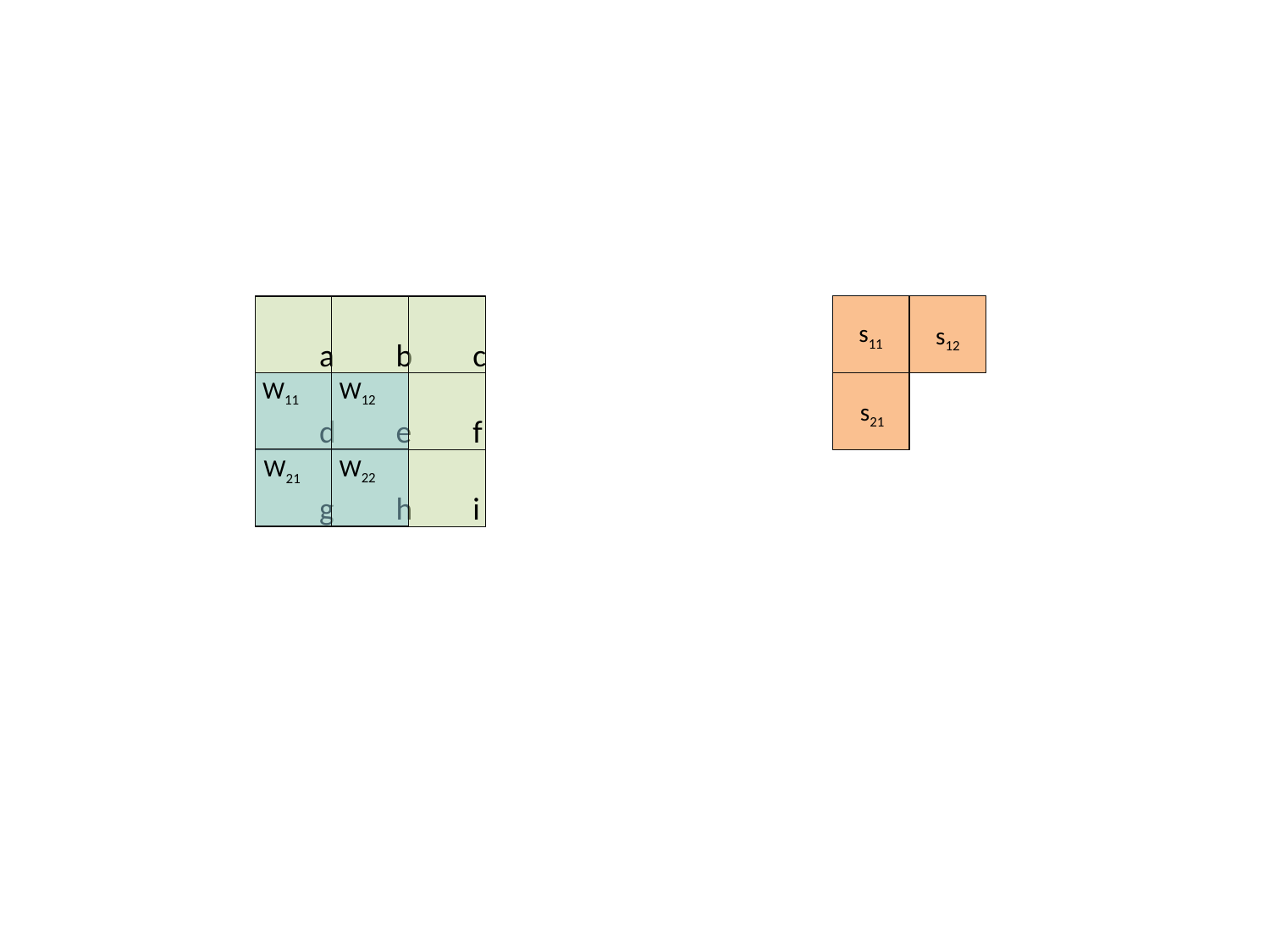

s11

s12
a
c
b
d
e
f
g
h
i
W11

W12
W21

W22
s21